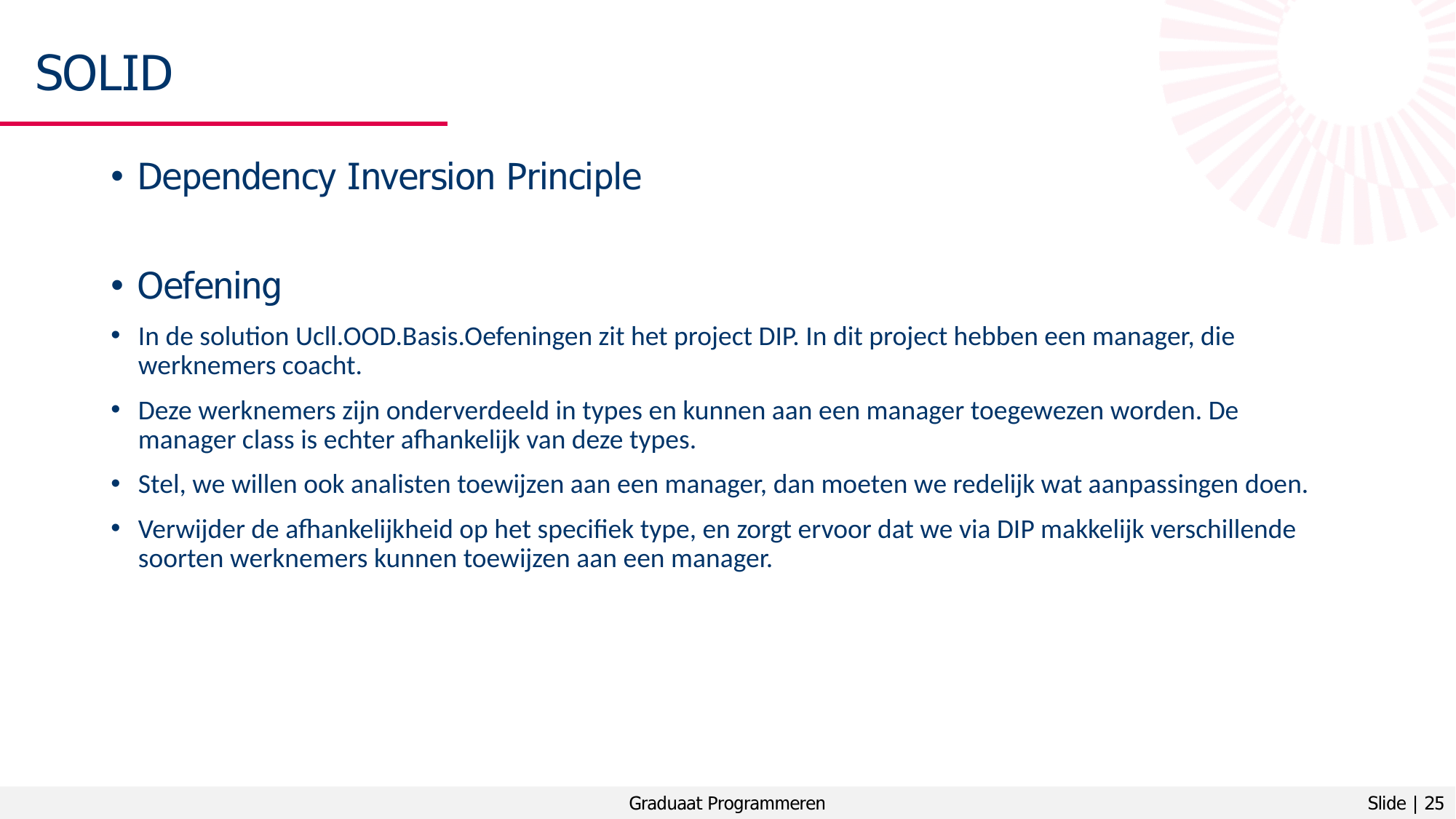

# SOLID
Dependency Inversion Principle

Oefening
In de solution Ucll.OOD.Basis.Oefeningen zit het project DIP. In dit project hebben een manager, die werknemers coacht.
Deze werknemers zijn onderverdeeld in types en kunnen aan een manager toegewezen worden. De manager class is echter afhankelijk van deze types.
Stel, we willen ook analisten toewijzen aan een manager, dan moeten we redelijk wat aanpassingen doen.
Verwijder de afhankelijkheid op het specifiek type, en zorgt ervoor dat we via DIP makkelijk verschillende soorten werknemers kunnen toewijzen aan een manager.